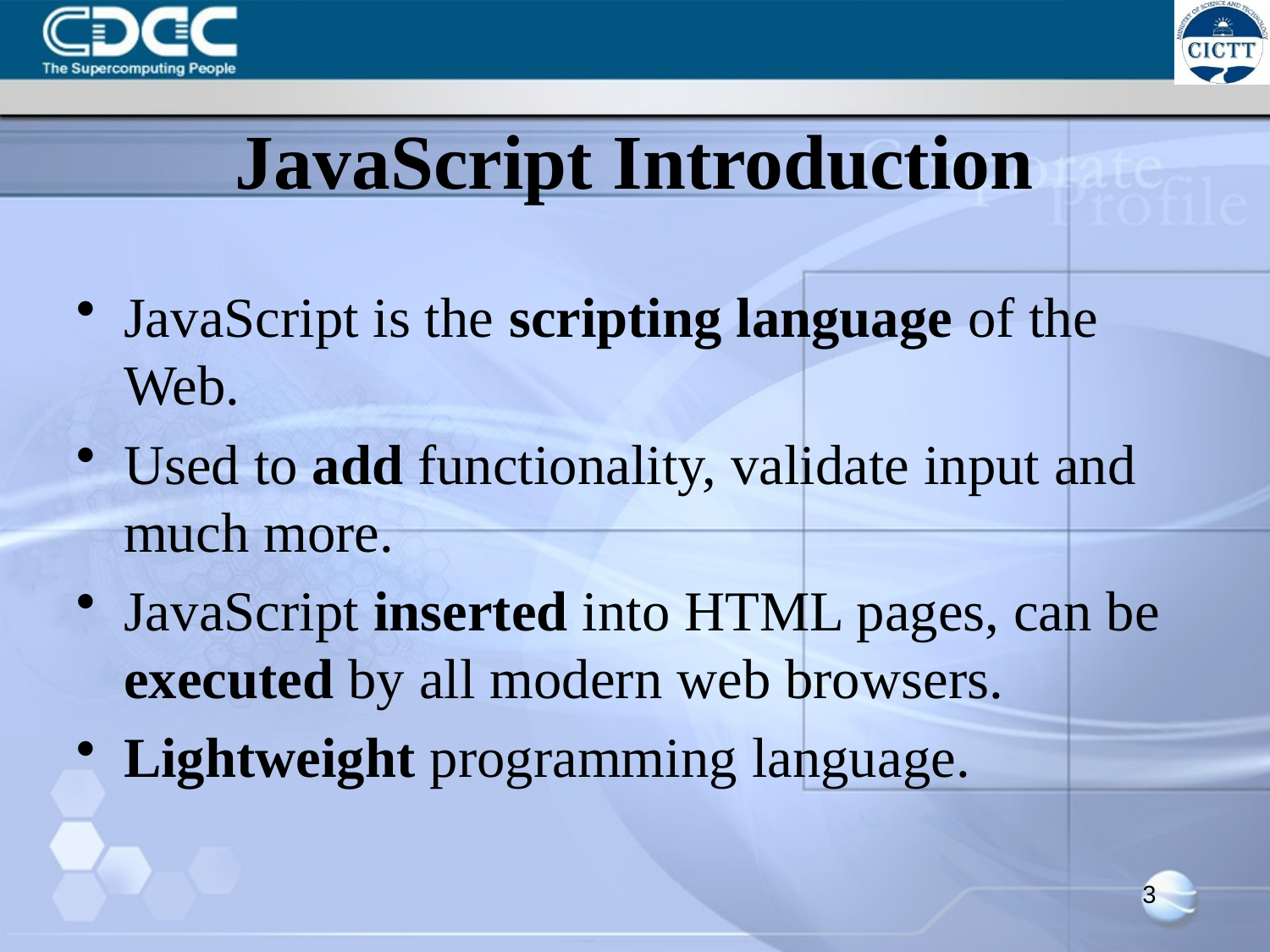

# JavaScript Introduction
JavaScript is the scripting language of the Web.
Used to add functionality, validate input and much more.
JavaScript inserted into HTML pages, can be executed by all modern web browsers.
Lightweight programming language.